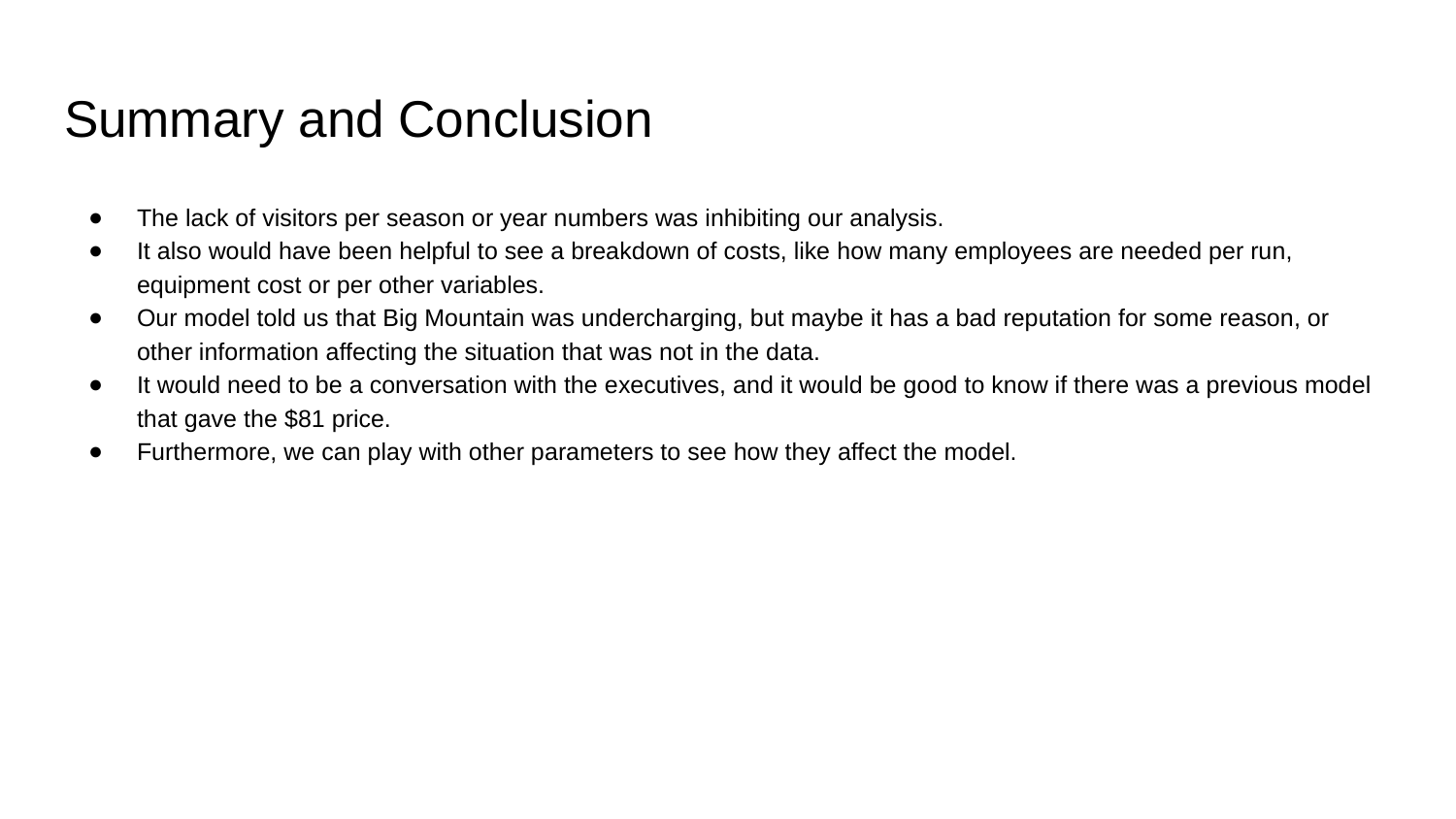

# Summary and Conclusion
The lack of visitors per season or year numbers was inhibiting our analysis.
It also would have been helpful to see a breakdown of costs, like how many employees are needed per run, equipment cost or per other variables.
Our model told us that Big Mountain was undercharging, but maybe it has a bad reputation for some reason, or other information affecting the situation that was not in the data.
It would need to be a conversation with the executives, and it would be good to know if there was a previous model that gave the $81 price.
Furthermore, we can play with other parameters to see how they affect the model.